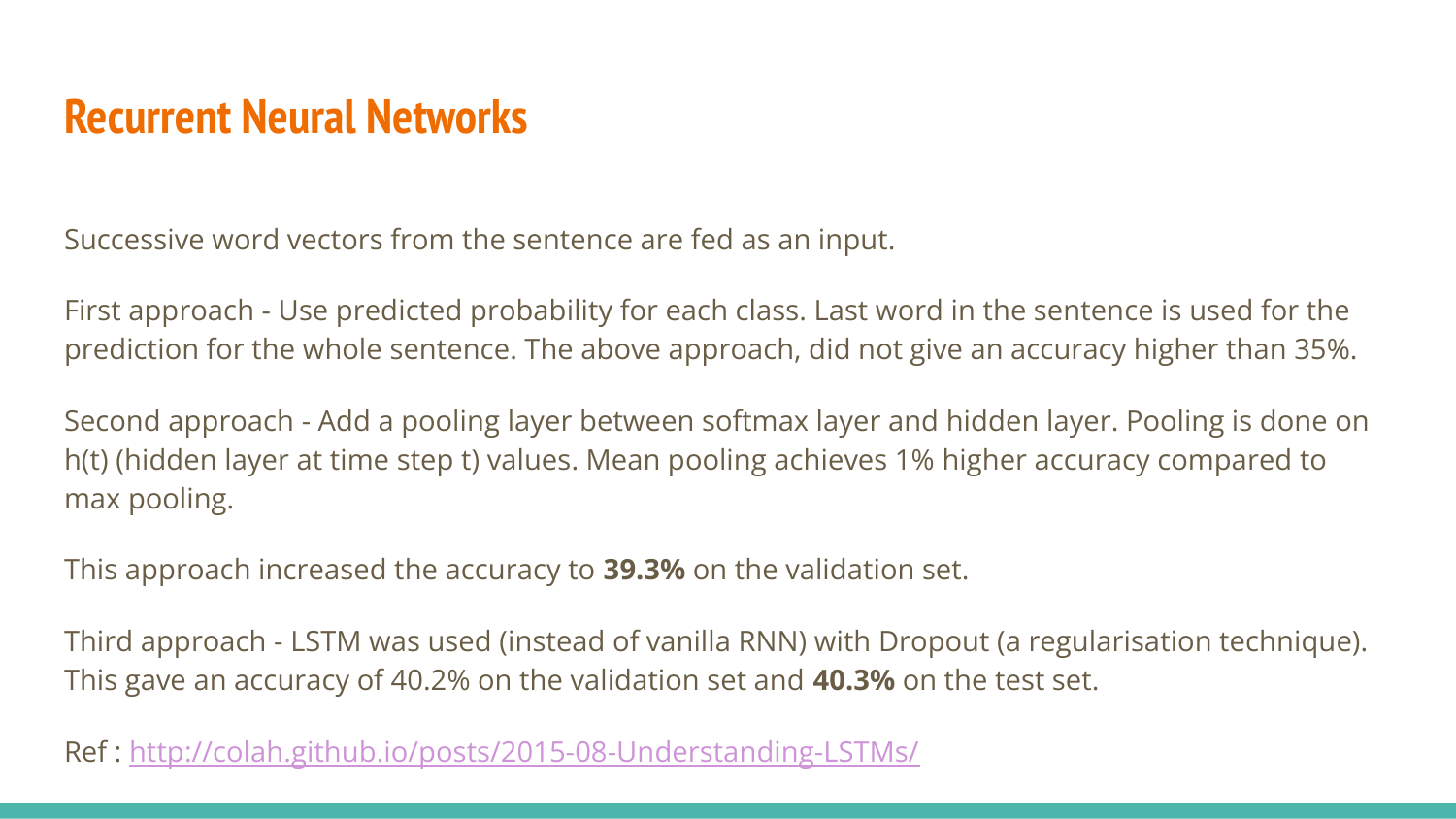

# Recurrent Neural Networks
Successive word vectors from the sentence are fed as an input.
First approach - Use predicted probability for each class. Last word in the sentence is used for the prediction for the whole sentence. The above approach, did not give an accuracy higher than 35%.
Second approach - Add a pooling layer between softmax layer and hidden layer. Pooling is done on h(t) (hidden layer at time step t) values. Mean pooling achieves 1% higher accuracy compared to max pooling.
This approach increased the accuracy to 39.3% on the validation set.
Third approach - LSTM was used (instead of vanilla RNN) with Dropout (a regularisation technique). This gave an accuracy of 40.2% on the validation set and 40.3% on the test set.
Ref : http://colah.github.io/posts/2015-08-Understanding-LSTMs/